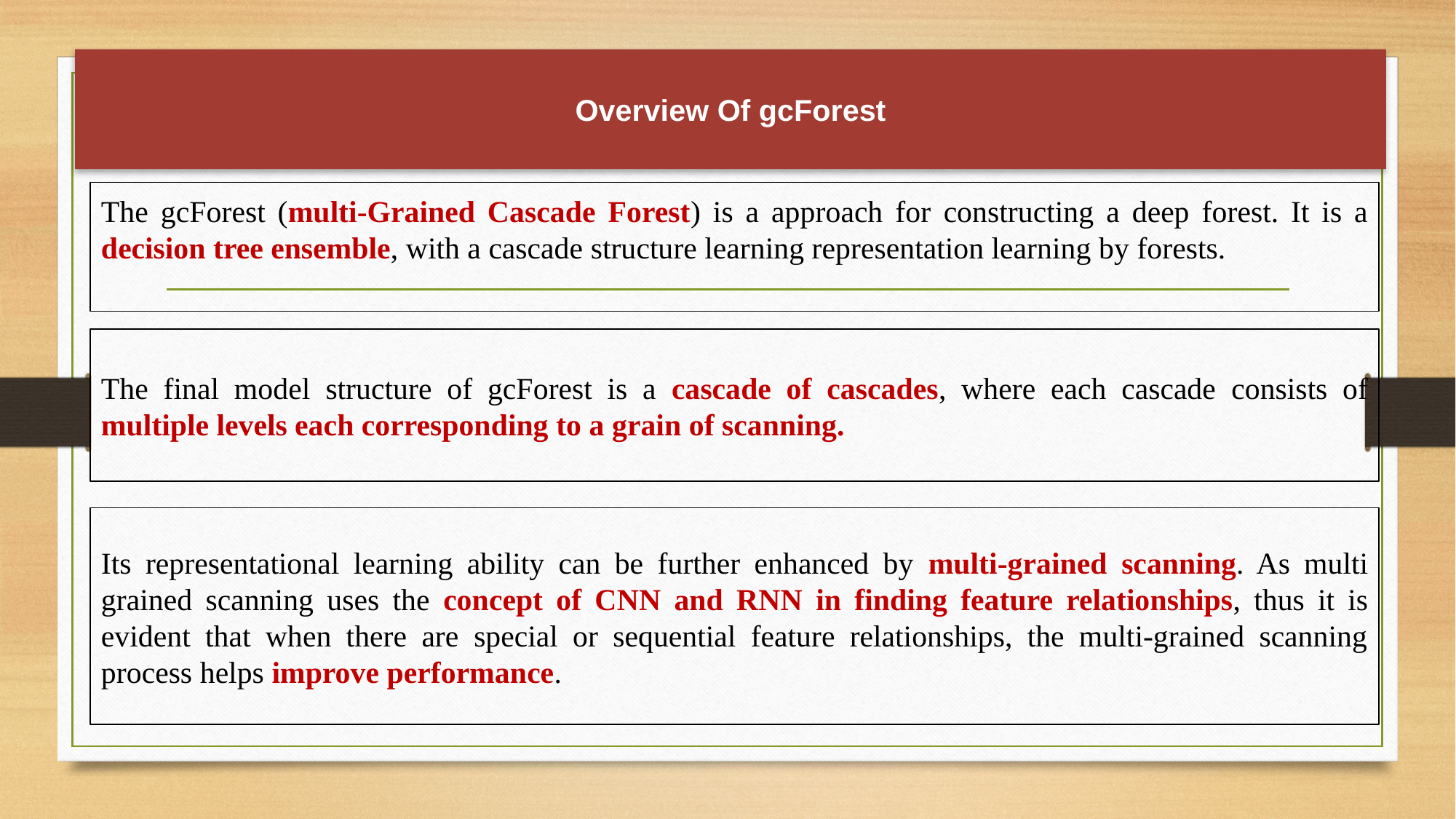

# Overview Of gcForest
The gcForest (multi-Grained Cascade Forest) is a approach for constructing a deep forest. It is a decision tree ensemble, with a cascade structure learning representation learning by forests.

The final model structure of gcForest is a cascade of cascades, where each cascade consists of multiple levels each corresponding to a grain of scanning.
Its representational learning ability can be further enhanced by multi-grained scanning. As multi grained scanning uses the concept of CNN and RNN in finding feature relationships, thus it is evident that when there are special or sequential feature relationships, the multi-grained scanning process helps improve performance.